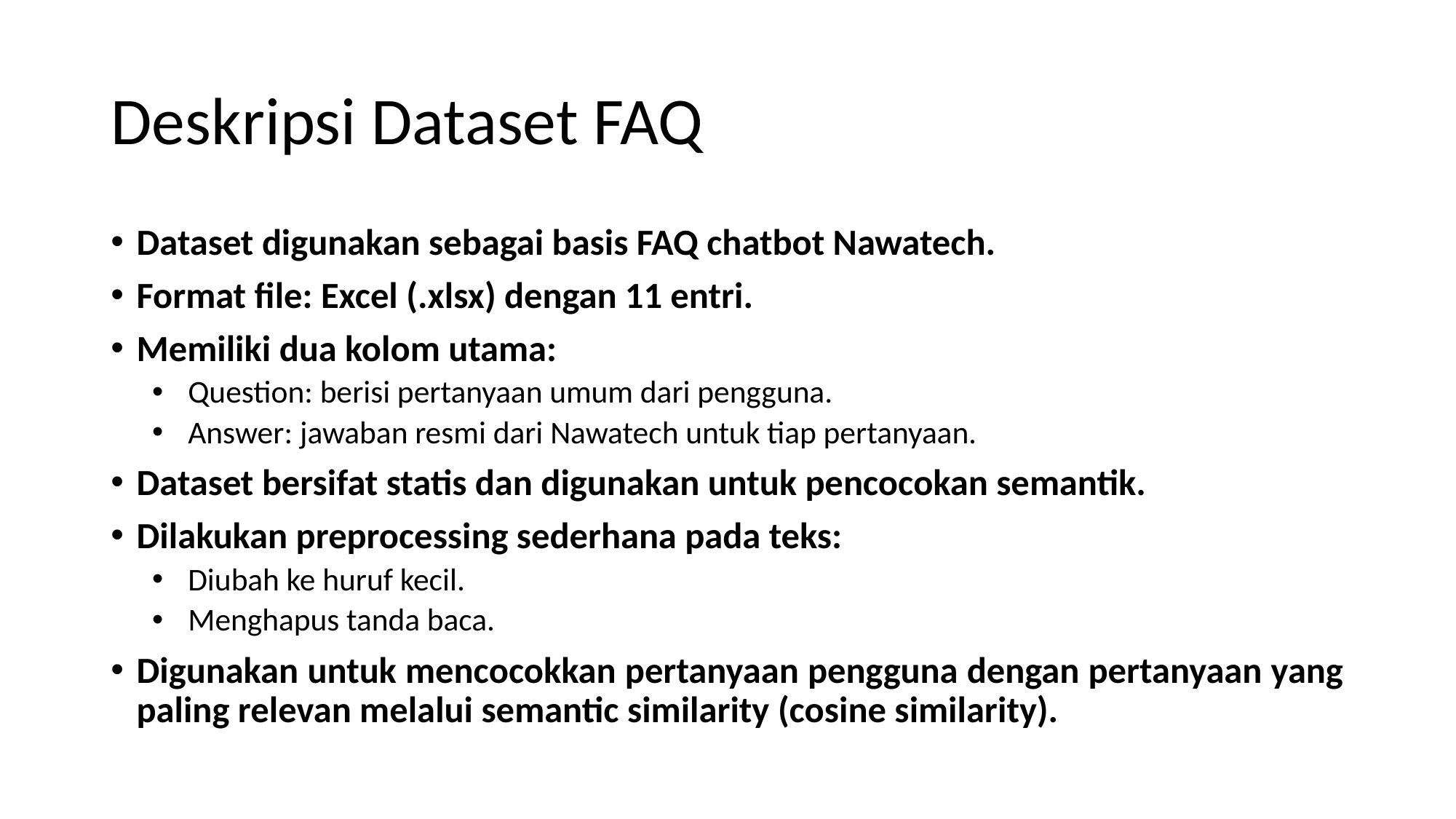

# Deskripsi Dataset FAQ
Dataset digunakan sebagai basis FAQ chatbot Nawatech.
Format file: Excel (.xlsx) dengan 11 entri.
Memiliki dua kolom utama:
Question: berisi pertanyaan umum dari pengguna.
Answer: jawaban resmi dari Nawatech untuk tiap pertanyaan.
Dataset bersifat statis dan digunakan untuk pencocokan semantik.
Dilakukan preprocessing sederhana pada teks:
Diubah ke huruf kecil.
Menghapus tanda baca.
Digunakan untuk mencocokkan pertanyaan pengguna dengan pertanyaan yang paling relevan melalui semantic similarity (cosine similarity).